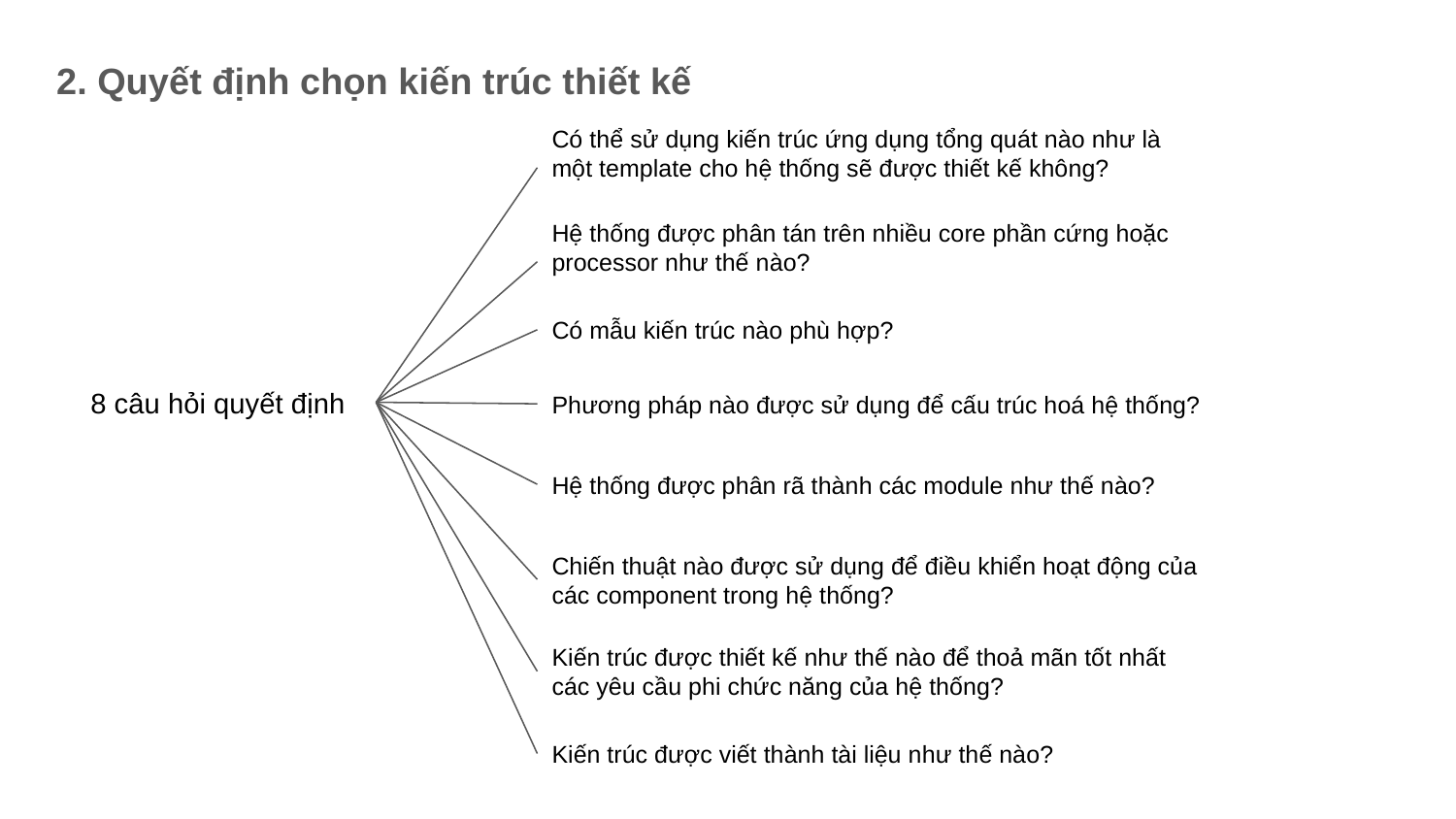

# 2. Quyết định chọn kiến trúc thiết kế

Có thể sử dụng kiến trúc ứng dụng tổng quát nào như là
một template cho hệ thống sẽ được thiết kế không?

Hệ thống được phân tán trên nhiều core phần cứng hoặc
processor như thế nào?

Có mẫu kiến trúc nào phù hợp?
8 câu hỏi quyết định
Phương pháp nào được sử dụng để cấu trúc hoá hệ thống?
Hệ thống được phân rã thành các module như thế nào?
Chiến thuật nào được sử dụng để điều khiển hoạt động của
các component trong hệ thống?
Kiến trúc được thiết kế như thế nào để thoả mãn tốt nhất
các yêu cầu phi chức năng của hệ thống?
Kiến trúc được viết thành tài liệu như thế nào?